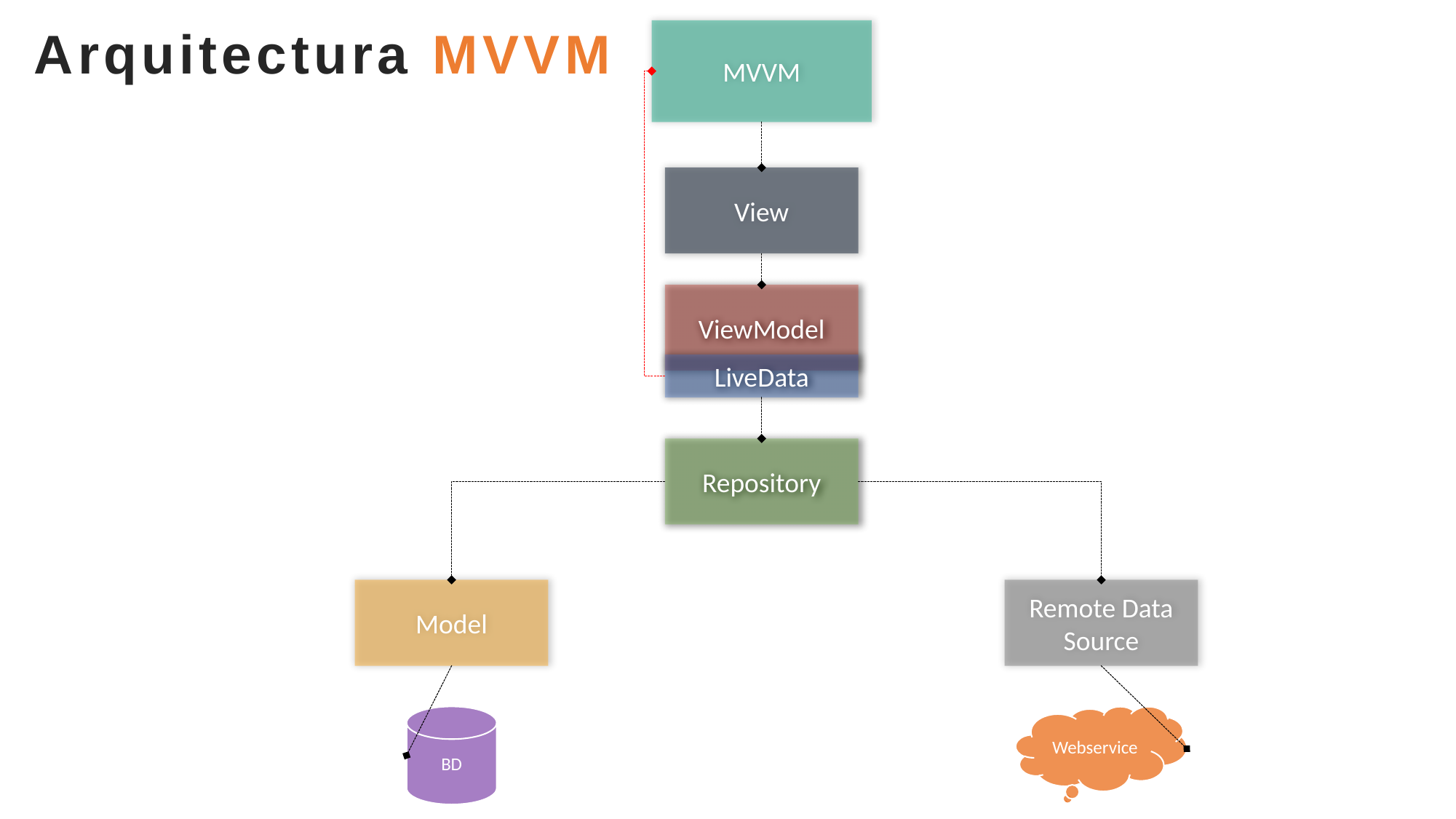

MVVM
Arquitectura MVVM
View
ViewModel
LiveData
Repository
Model
Remote Data Source
BD
Webservice